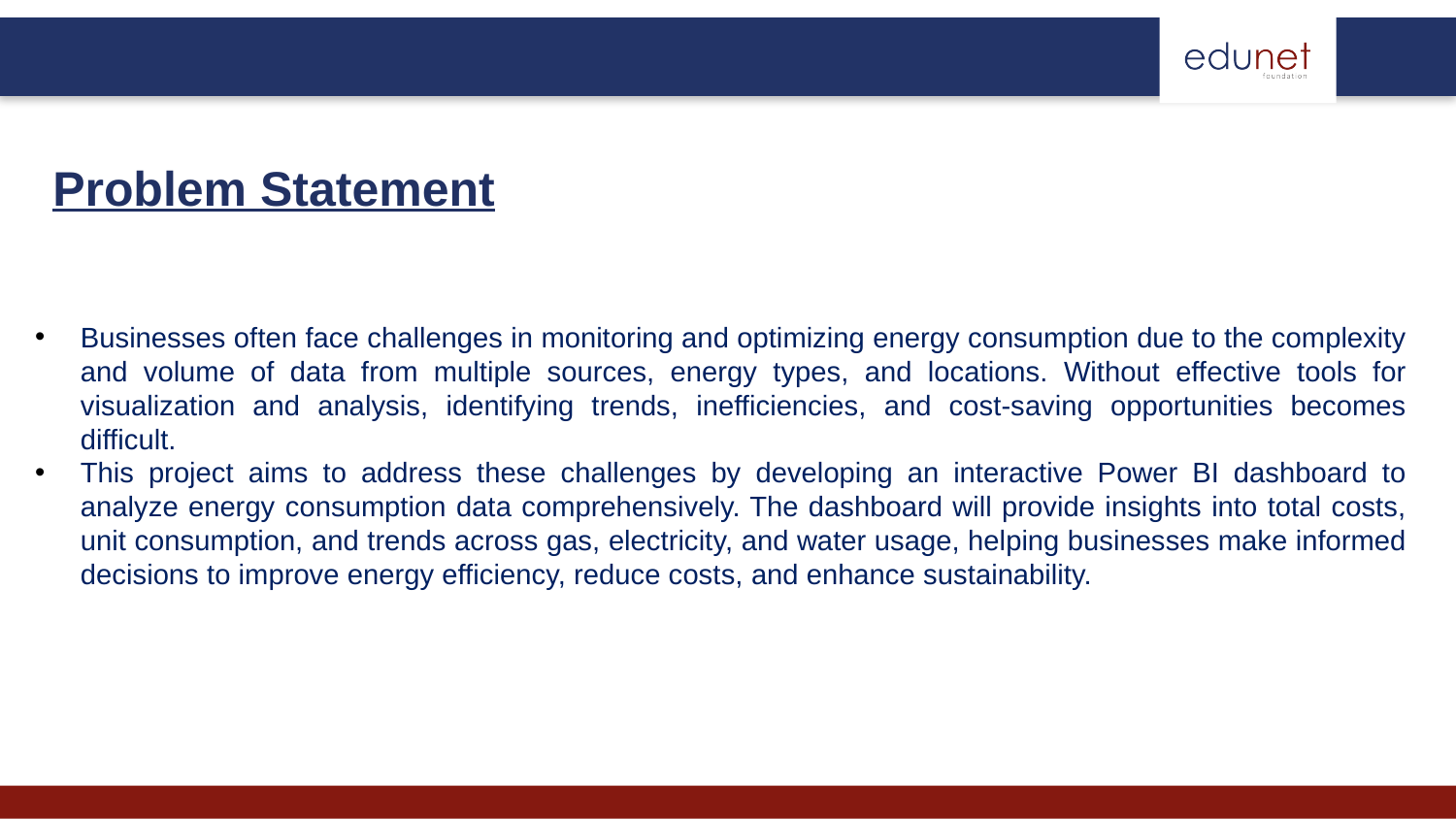

Problem Statement
Businesses often face challenges in monitoring and optimizing energy consumption due to the complexity and volume of data from multiple sources, energy types, and locations. Without effective tools for visualization and analysis, identifying trends, inefficiencies, and cost-saving opportunities becomes difficult.
This project aims to address these challenges by developing an interactive Power BI dashboard to analyze energy consumption data comprehensively. The dashboard will provide insights into total costs, unit consumption, and trends across gas, electricity, and water usage, helping businesses make informed decisions to improve energy efficiency, reduce costs, and enhance sustainability.